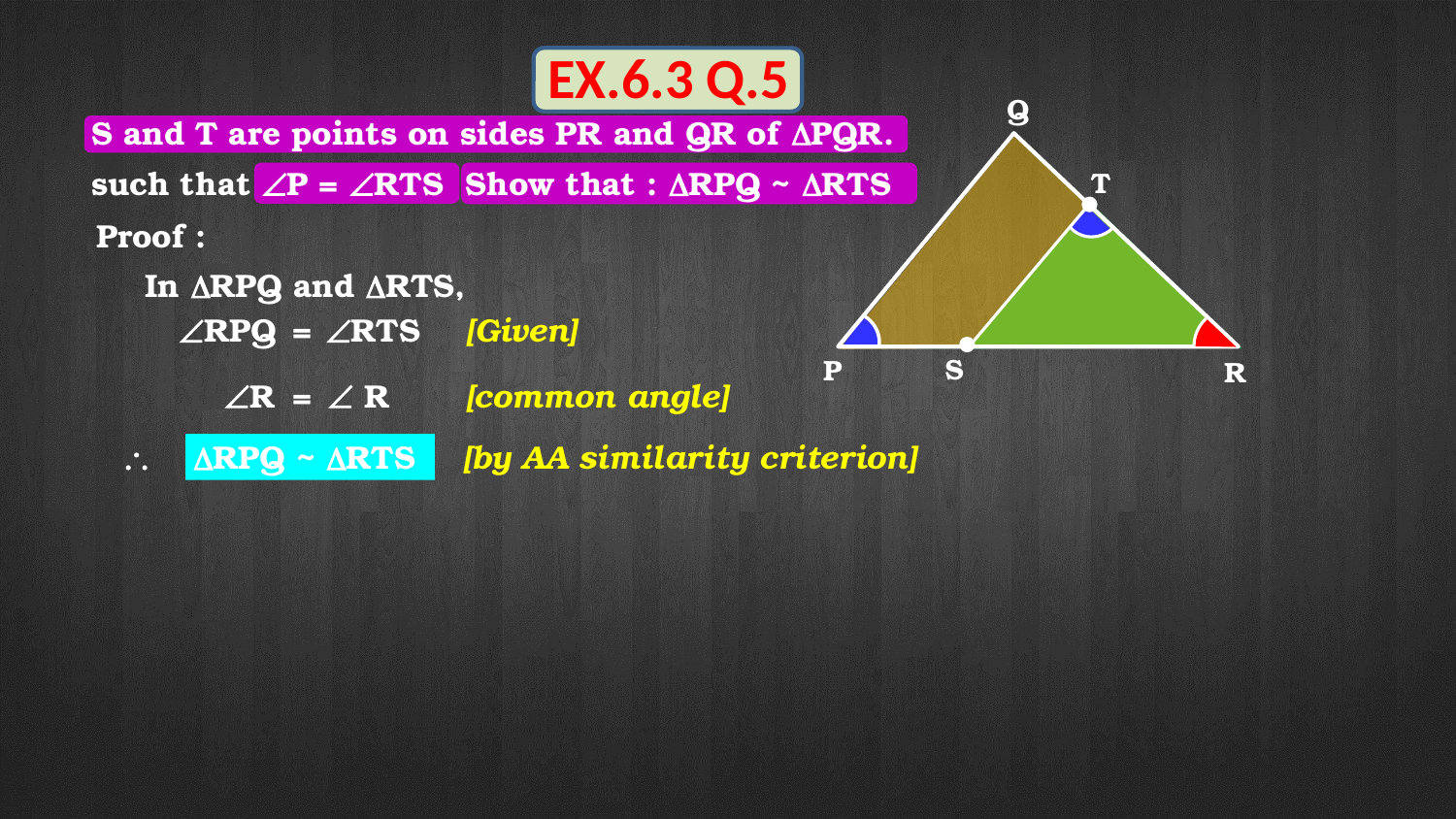

EX.6.3 Q.5

Q

P
R
S and T are points on sides PR and QR of ΔPQR.
such that ∠P = ∠RTS  Show that : ΔRPQ ~ ΔRTS

T

Proof :
In ΔRPQ and ΔRTS,
∠RPQ
=
∠RTS
[Given]

S
∠R
=
∠ R
[common angle]
∴
ΔRPQ ~ ΔRTS
[by AA similarity criterion]